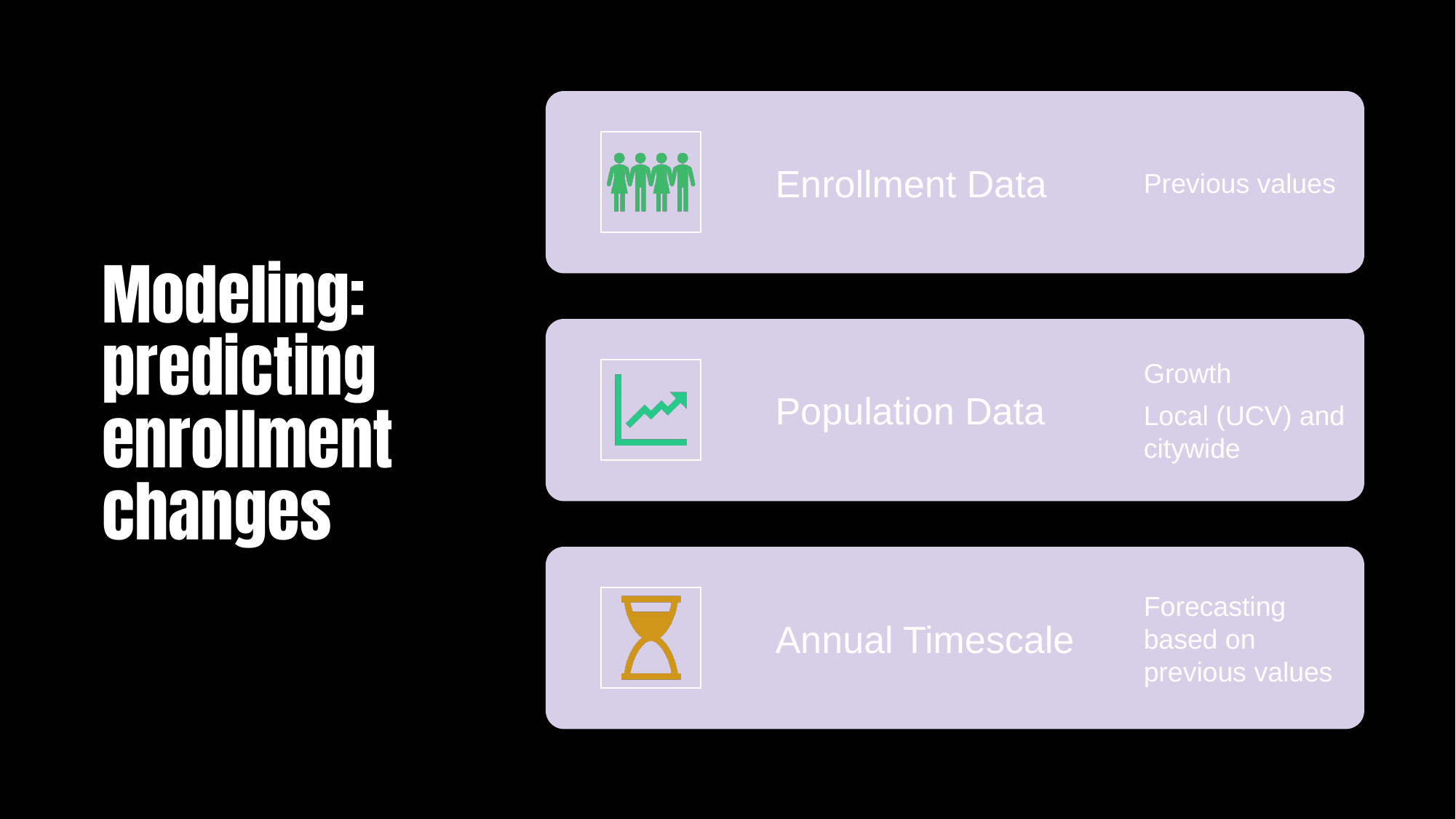

Enrollment Data
Previous values
Population Data
Growth
Local (UCV) and citywide
Annual Timescale
Forecasting based on previous values
# Modeling: predicting enrollment changes